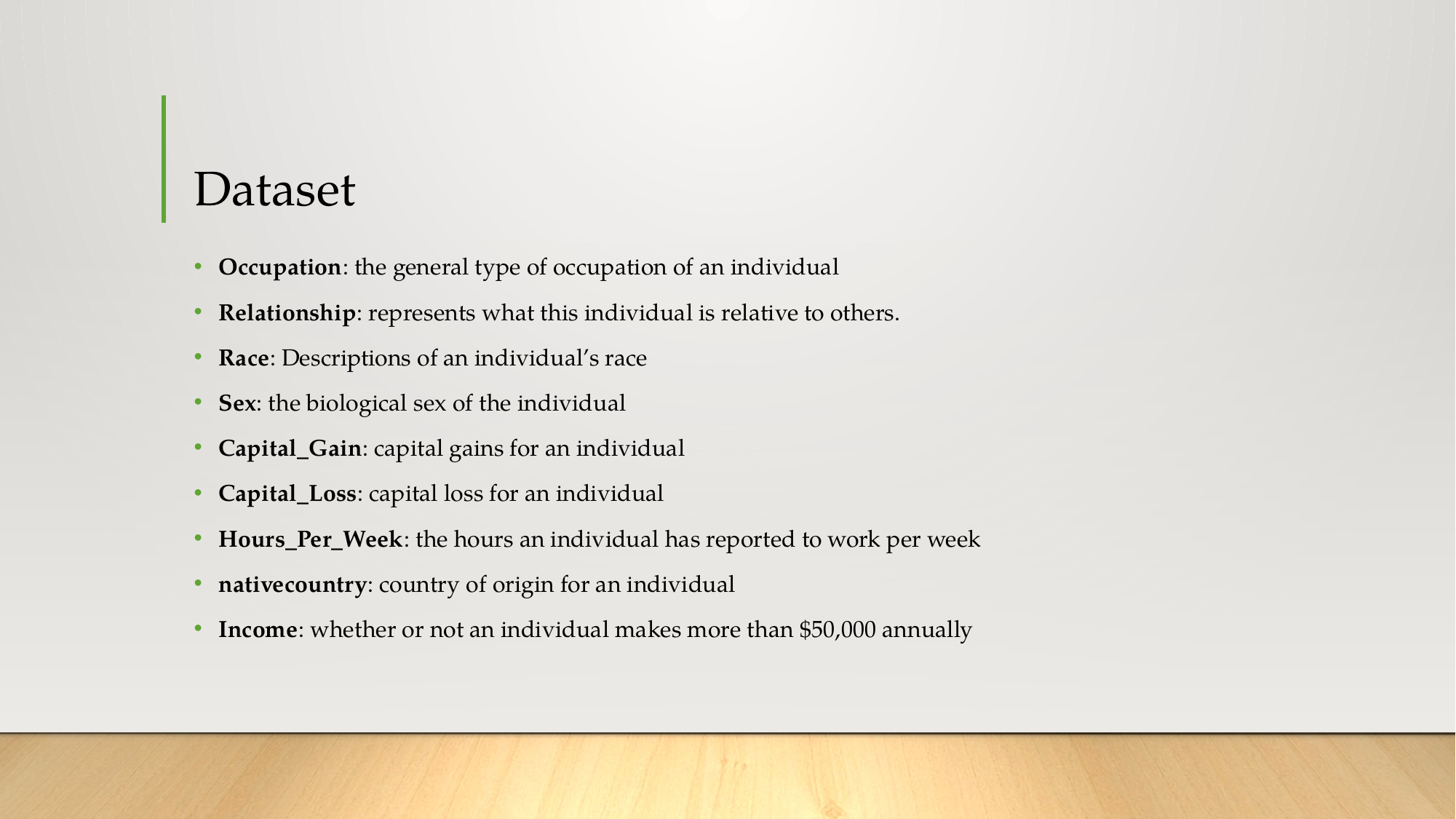

# Dataset
Occupation​: the general type of occupation of an individual
Relationship​: represents what this individual is relative to others.
Race​: Descriptions of an individual’s race
Sex​: the biological sex of the individual
Capital_Gain​: capital gains for an individual
Capital_Loss​: capital loss for an individual
Hours_Per_Week​: the hours an individual has reported to work per week
native­country​: country of origin for an individual
Income​: whether or not an individual makes more than $50,000 annually